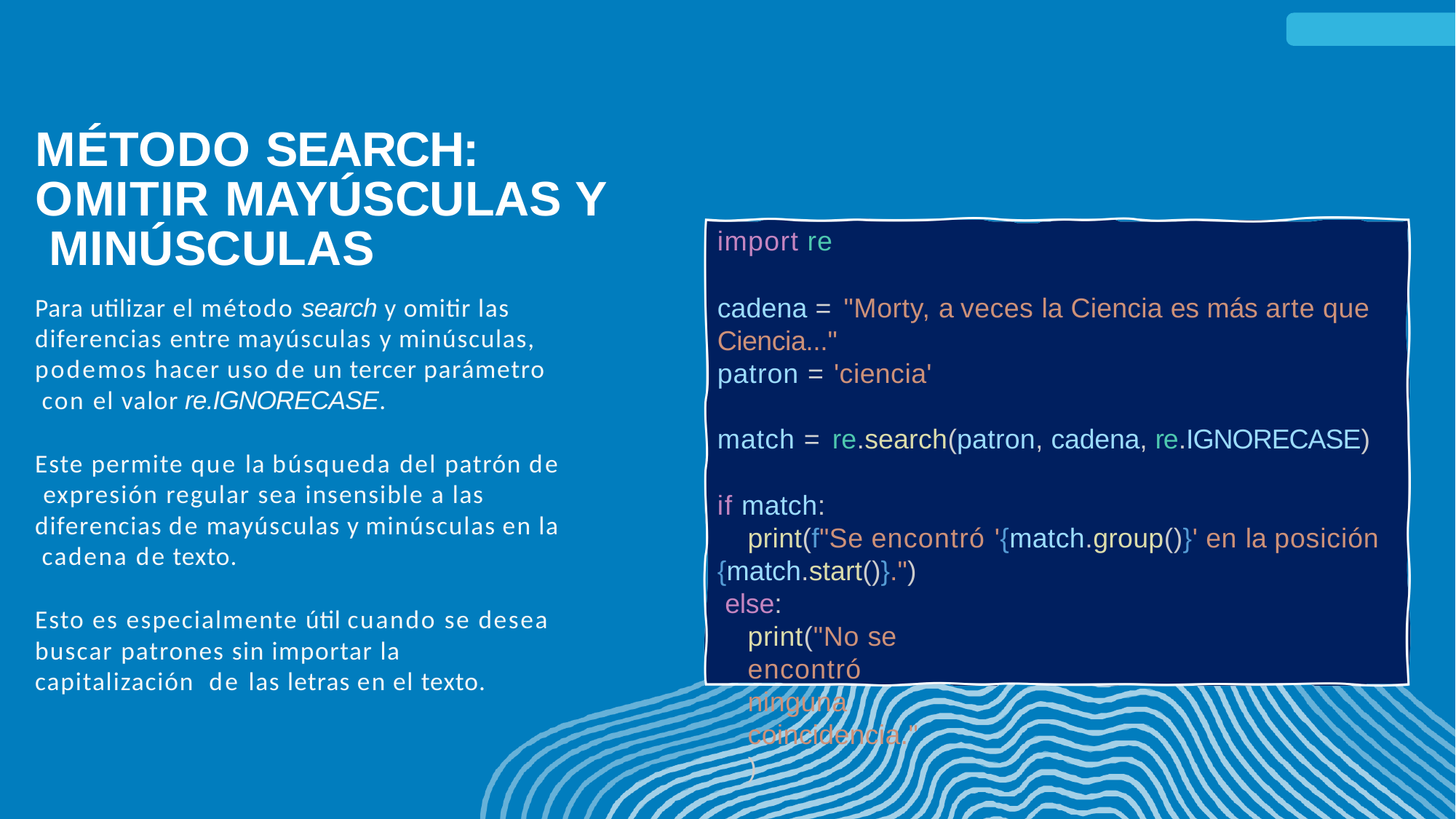

# MÉTODO SEARCH:  OMITIR MAYÚSCULAS Y  MINÚSCULAS

import re

cadena = "Morty, a veces la Ciencia es más arte que
Ciencia..."
patron = 'ciencia'
match = re.search(patron, cadena, re.IGNORECASE)

if match:
print(f"Se encontró '{match.group()}' en la posición
{match.start()}.")  else:
print("No se encontró ninguna coincidencia.")
Para utilizar el método search y omitir las  diferencias entre mayúsculas y minúsculas,  podemos hacer uso de un tercer parámetro  con el valor re.IGNORECASE.

Este permite que la búsqueda del patrón de  expresión regular sea insensible a las  diferencias de mayúsculas y minúsculas en la  cadena de texto.

Esto es especialmente útil cuando se desea  buscar patrones sin importar la capitalización  de las letras en el texto.